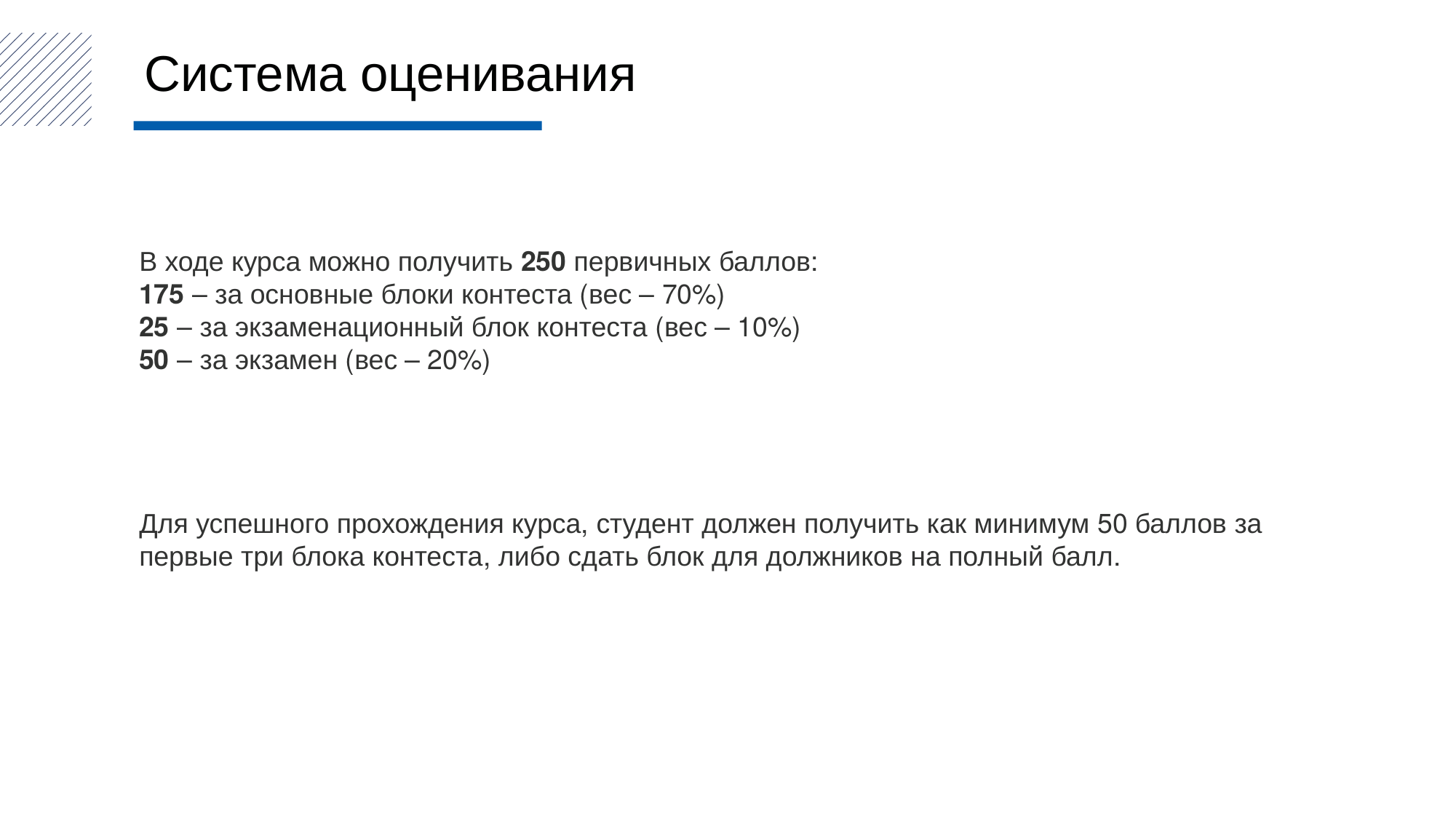

Система оценивания
В ходе курса можно получить 250 первичных баллов:
175 – за основные блоки контеста (вес – 70%)
25 – за экзаменационный блок контеста (вес – 10%)
50 – за экзамен (вес – 20%)

Для успешного прохождения курса, студент должен получить как минимум 50 баллов за первые три блока контеста, либо сдать блок для должников на полный балл.